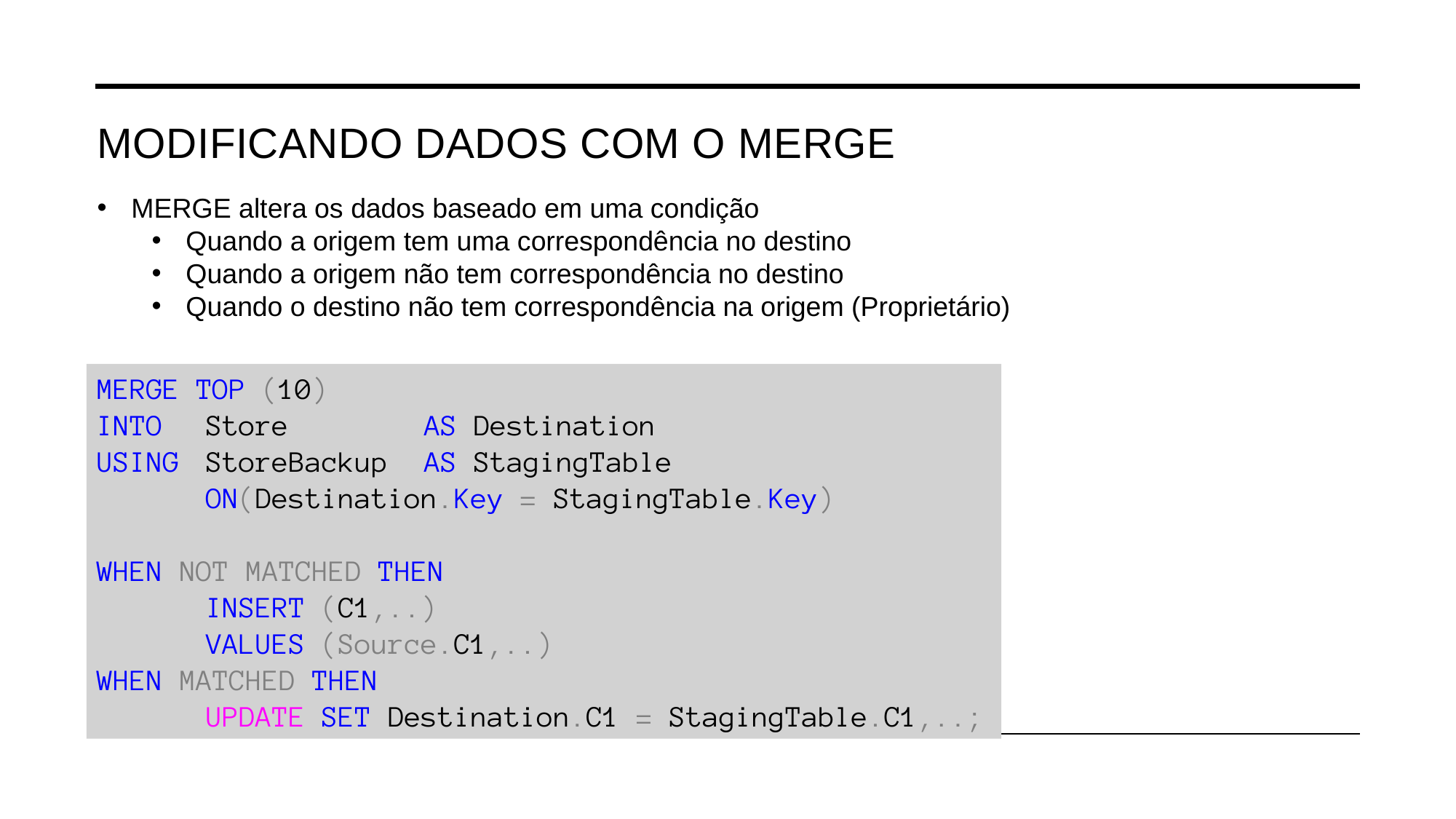

# Modificando dados com o merge
MERGE altera os dados baseado em uma condição
Quando a origem tem uma correspondência no destino
Quando a origem não tem correspondência no destino
Quando o destino não tem correspondência na origem (Proprietário)

MERGE TOP (10)
INTO	Store 		AS Destination
USING	StoreBackup 	AS StagingTable
	ON(Destination.Key = StagingTable.Key)

WHEN NOT MATCHED THEN
	INSERT (C1,..)
	VALUES (Source.C1,..)
WHEN MATCHED THEN
	UPDATE SET Destination.C1 = StagingTable.C1,..;